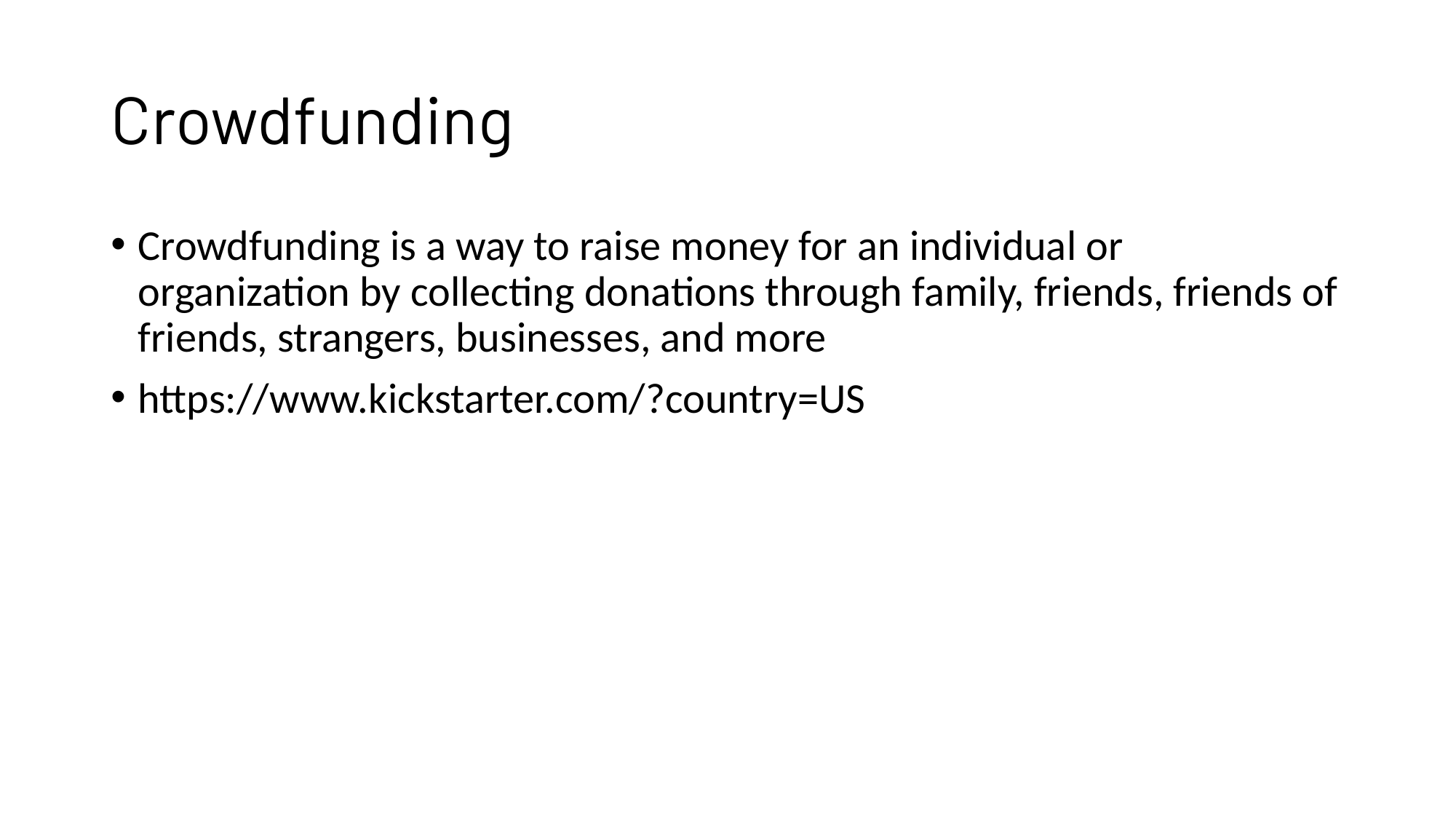

# Crowdfunding
Crowdfunding is a way to raise money for an individual or organization by collecting donations through family, friends, friends of friends, strangers, businesses, and more
https://www.kickstarter.com/?country=US